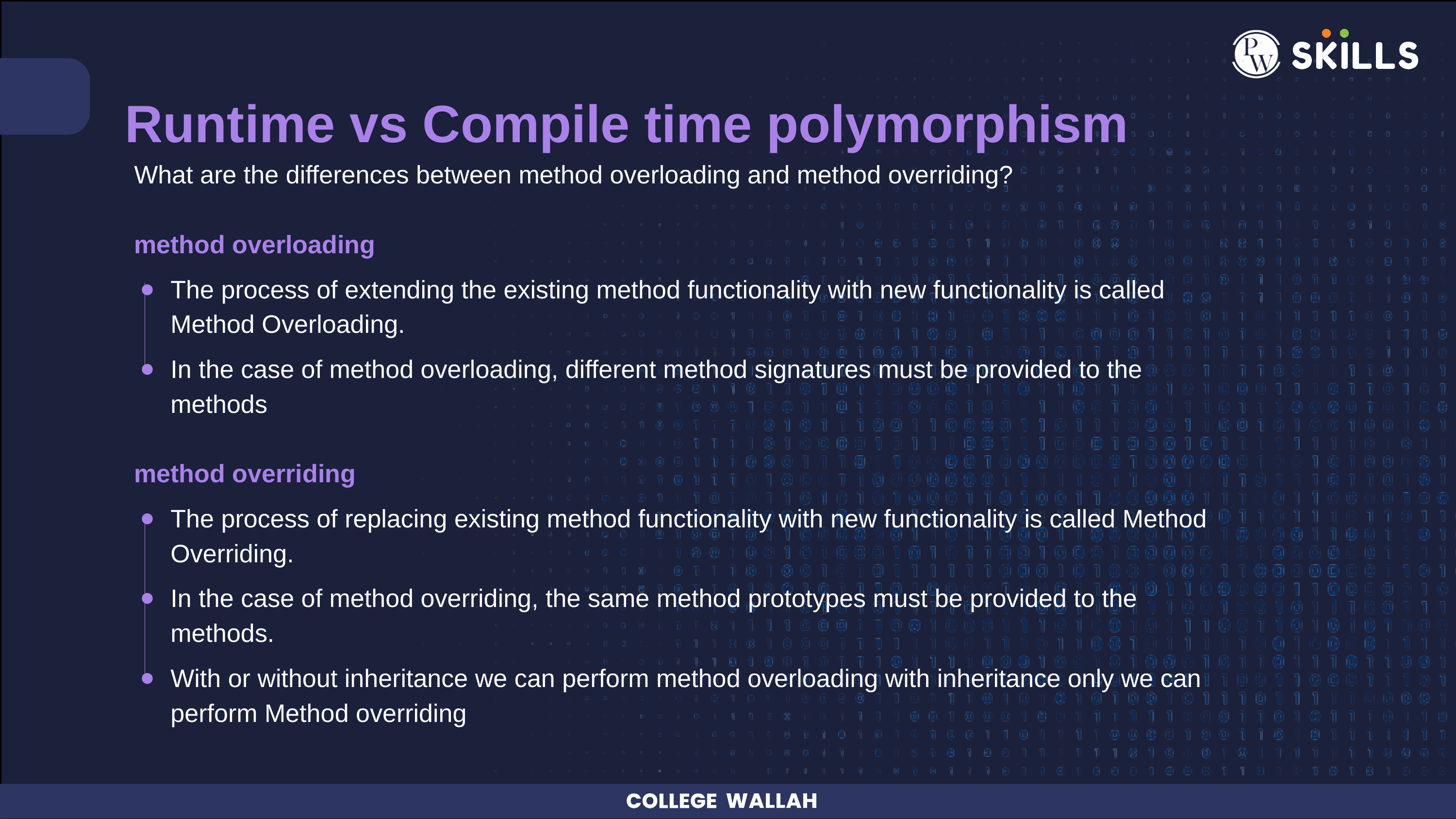

Runtime vs Compile time polymorphism
What are the differences between method overloading and method overriding?

method overloading
The process of extending the existing method functionality with new functionality is called Method Overloading.
In the case of method overloading, different method signatures must be provided to the methods

method overriding
The process of replacing existing method functionality with new functionality is called Method Overriding.
In the case of method overriding, the same method prototypes must be provided to the methods.
With or without inheritance we can perform method overloading with inheritance only we can perform Method overriding